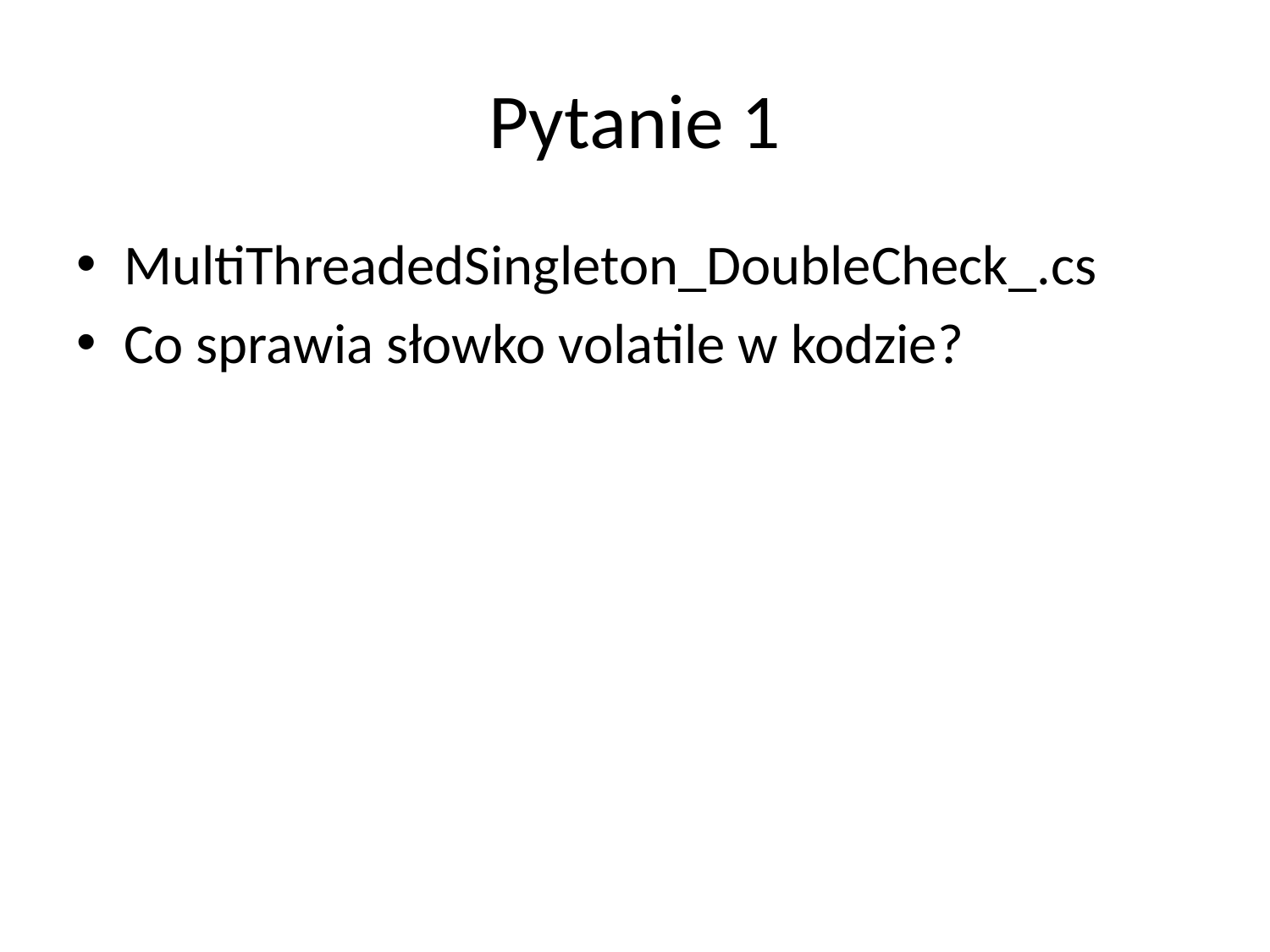

# Pytanie 1
MultiThreadedSingleton_DoubleCheck_.cs
Co sprawia słowko volatile w kodzie?